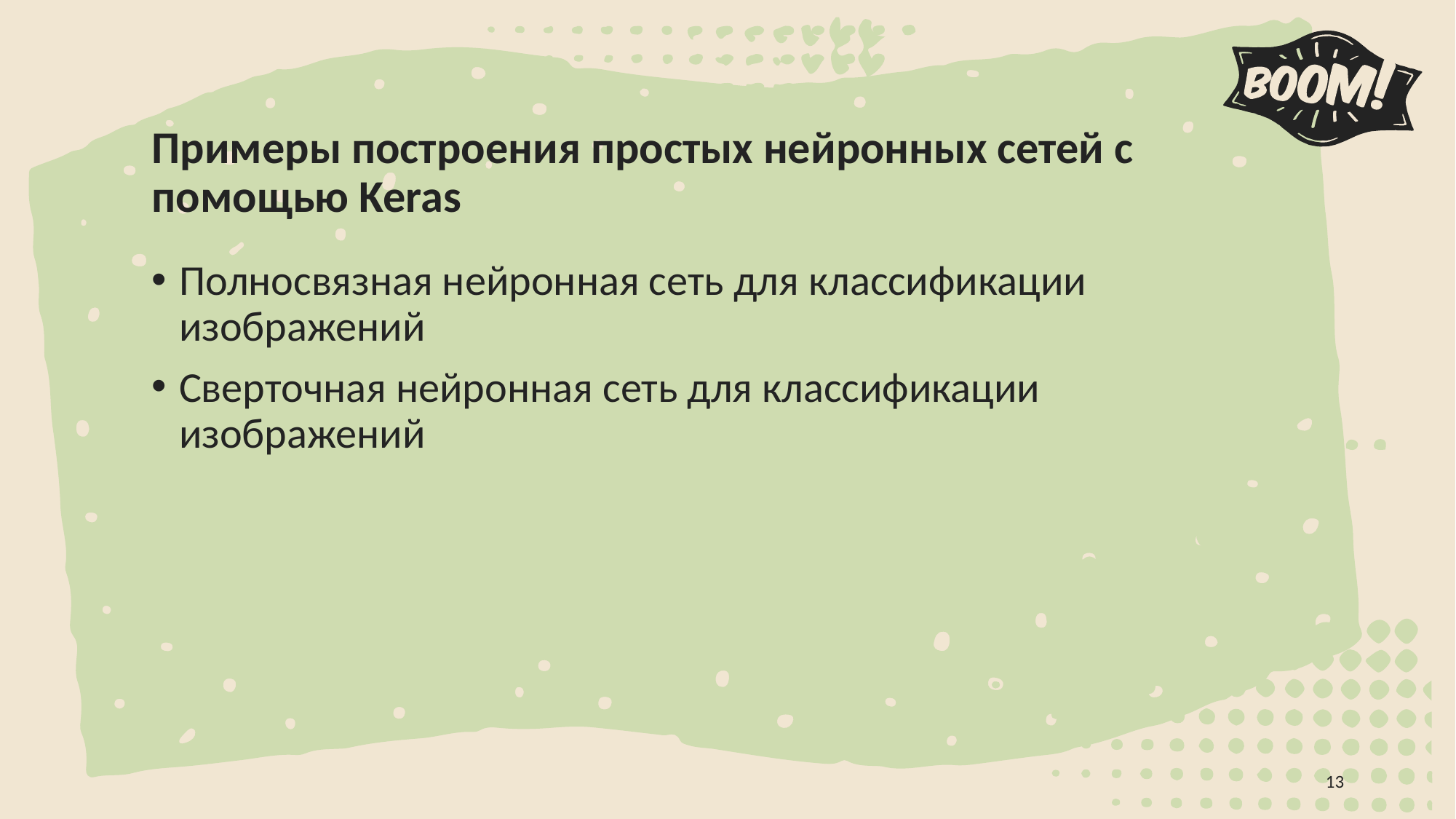

# Примеры построения простых нейронных сетей с помощью Keras
Полносвязная нейронная сеть для классификации изображений
Сверточная нейронная сеть для классификации изображений
13